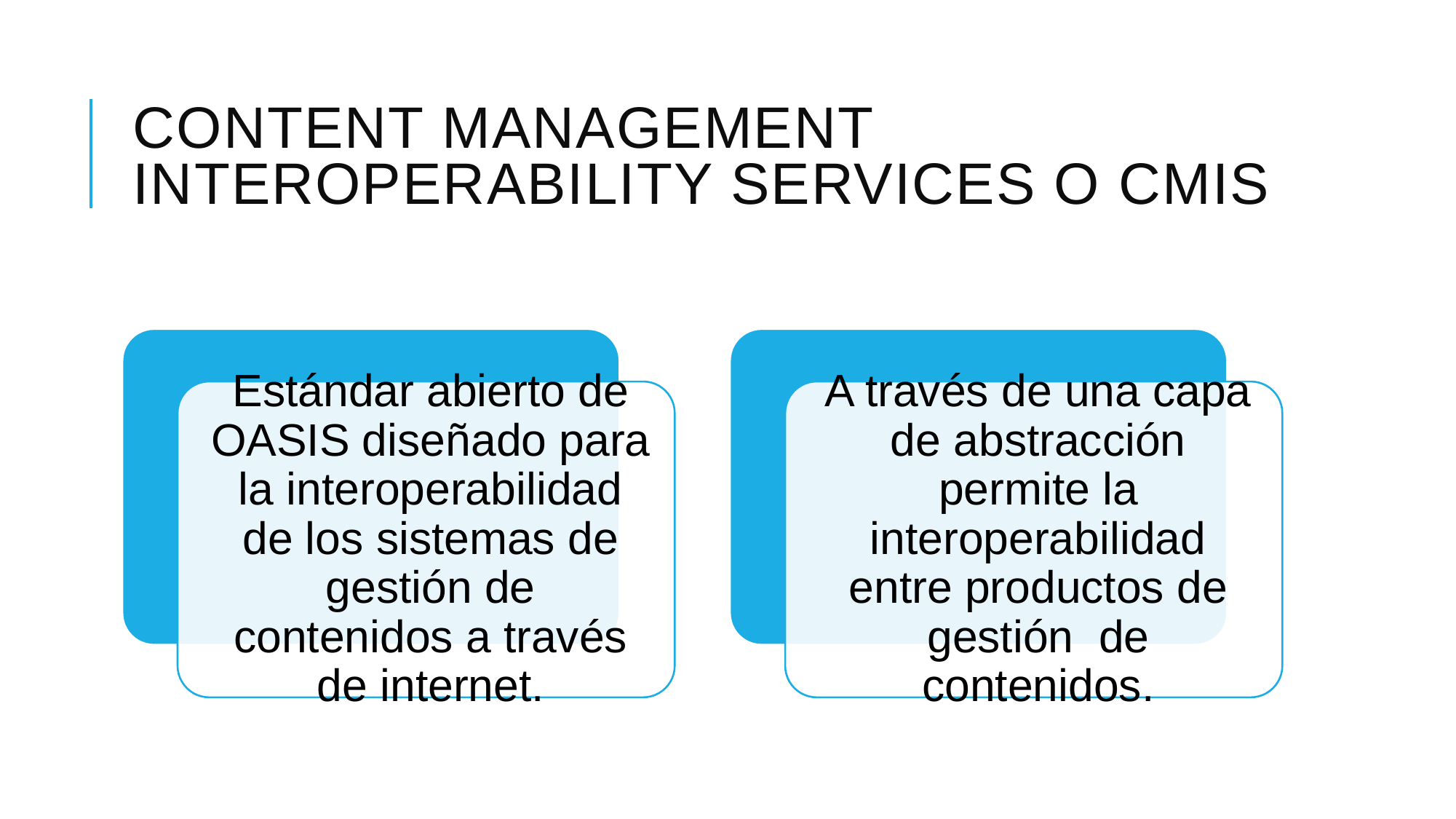

# Content Management Interoperability Services o CMIS
Estándar abierto de OASIS diseñado para la interoperabilidad de los sistemas de gestión de contenidos a través de internet.
A través de una capa de abstracción permite la interoperabilidad entre productos de gestión  de contenidos.